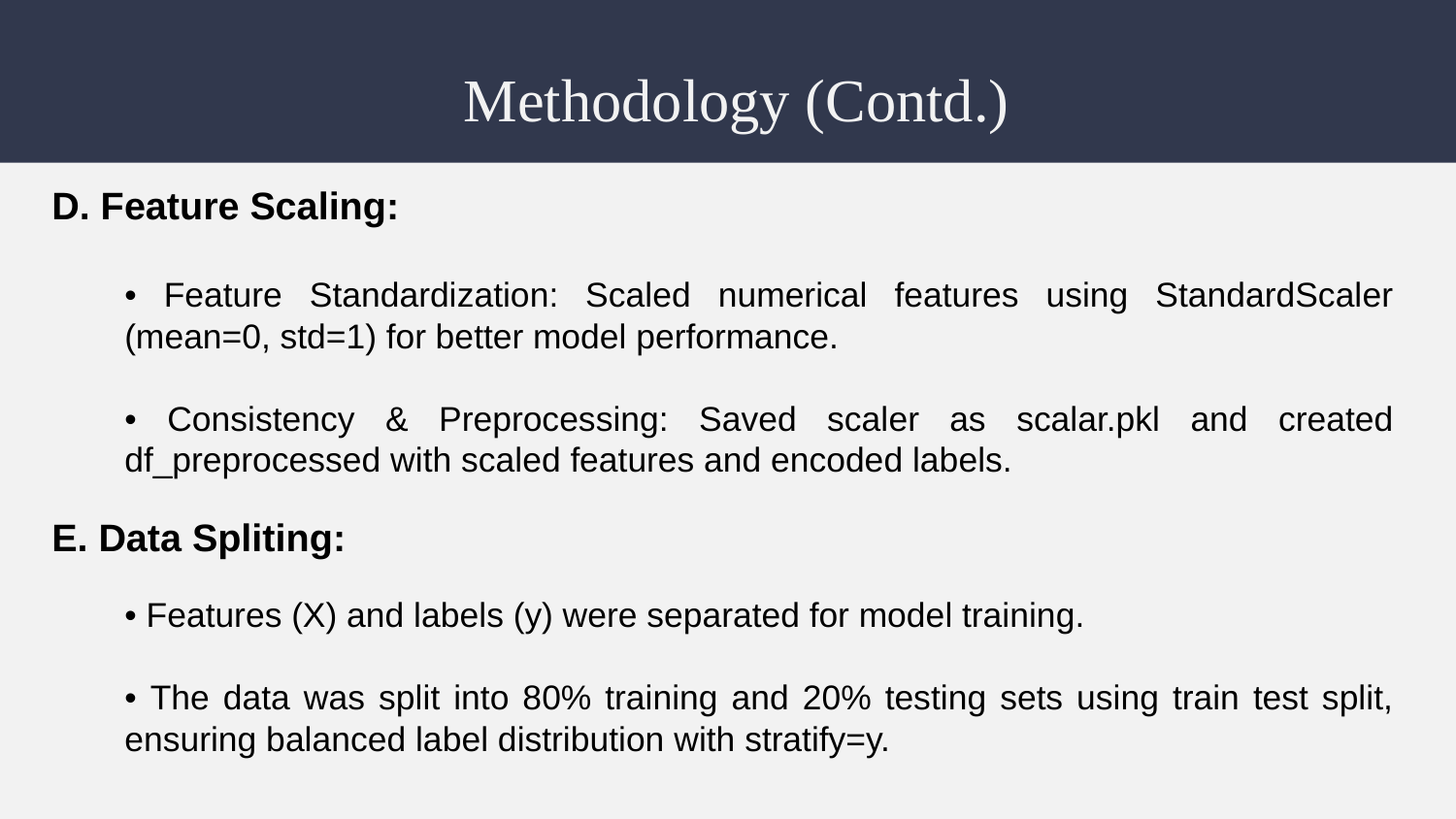

# Methodology (Contd.)
D. Feature Scaling:

• Feature Standardization: Scaled numerical features using StandardScaler (mean=0, std=1) for better model performance.

• Consistency & Preprocessing: Saved scaler as scalar.pkl and created df_preprocessed with scaled features and encoded labels.

E. Data Spliting:

• Features (X) and labels (y) were separated for model training.

• The data was split into 80% training and 20% testing sets using train test split, ensuring balanced label distribution with stratify=y.